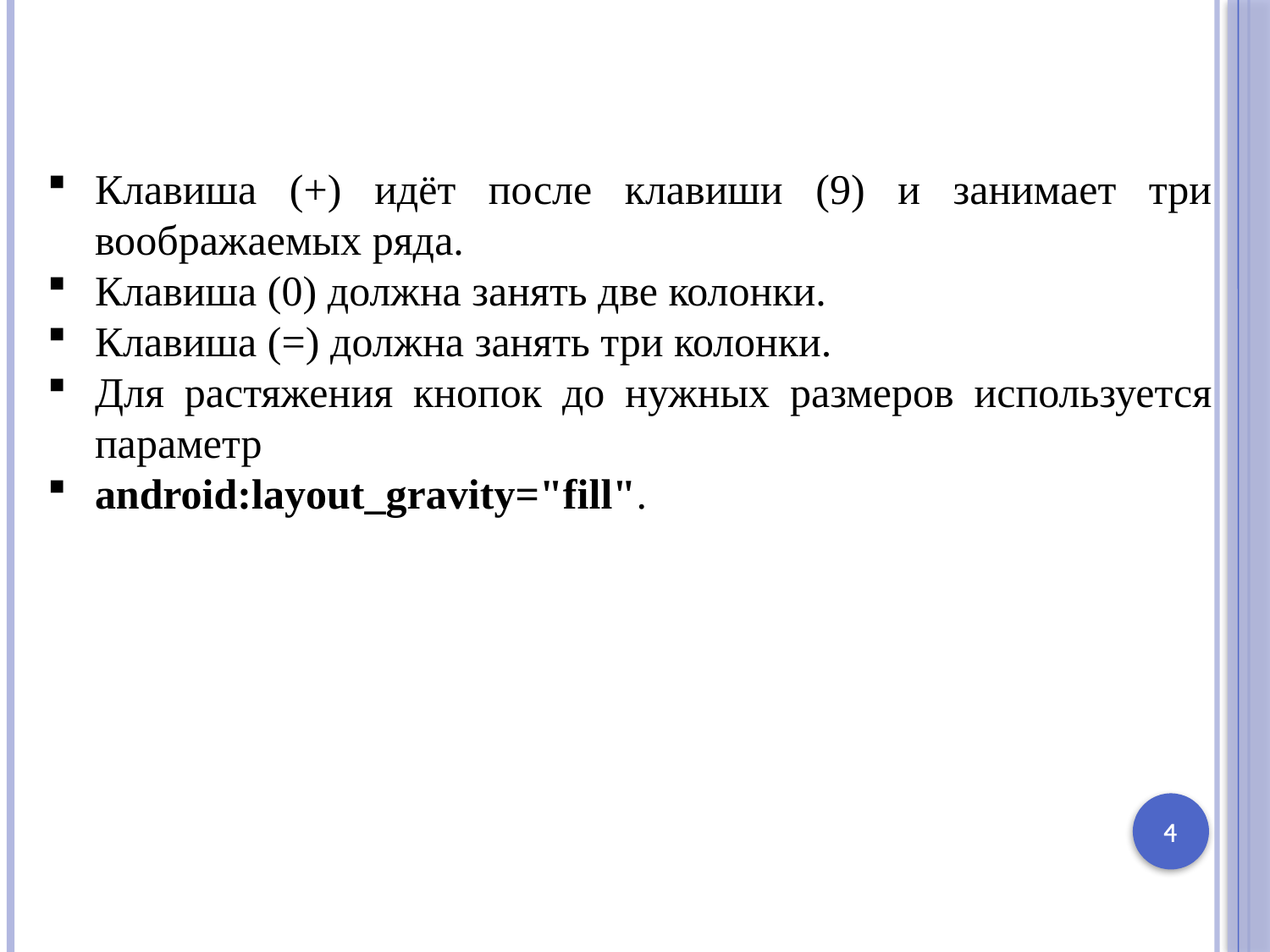

Клавиша (+) идёт после клавиши (9) и занимает три воображаемых ряда.
Клавиша (0) должна занять две колонки.
Клавиша (=) должна занять три колонки.
Для растяжения кнопок до нужных размеров используется параметр
android:layout_gravity="fill".
4